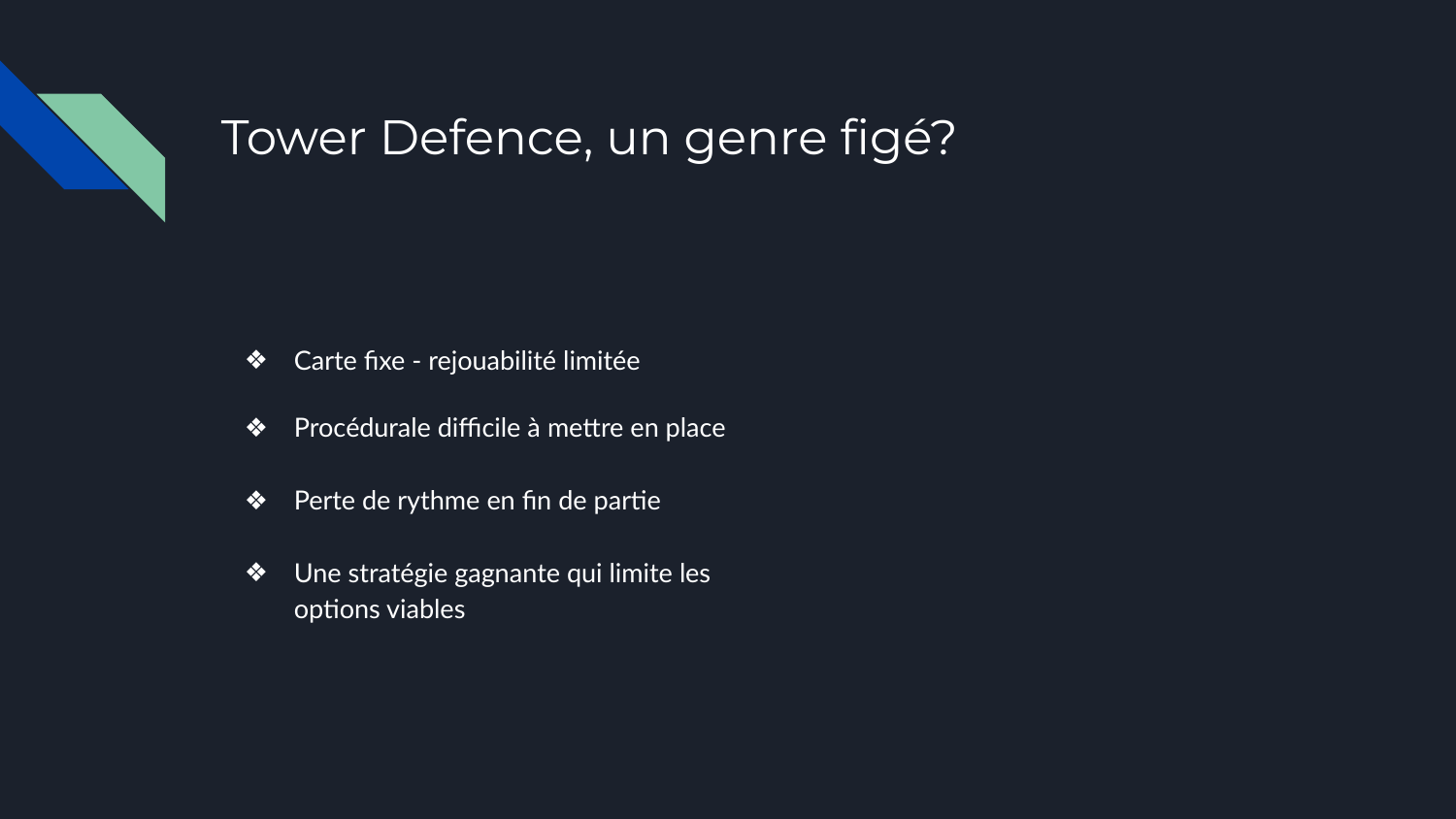

# Tower Defence, un genre figé?
Carte fixe - rejouabilité limitée
Procédurale difficile à mettre en place
Perte de rythme en fin de partie
Une stratégie gagnante qui limite les options viables